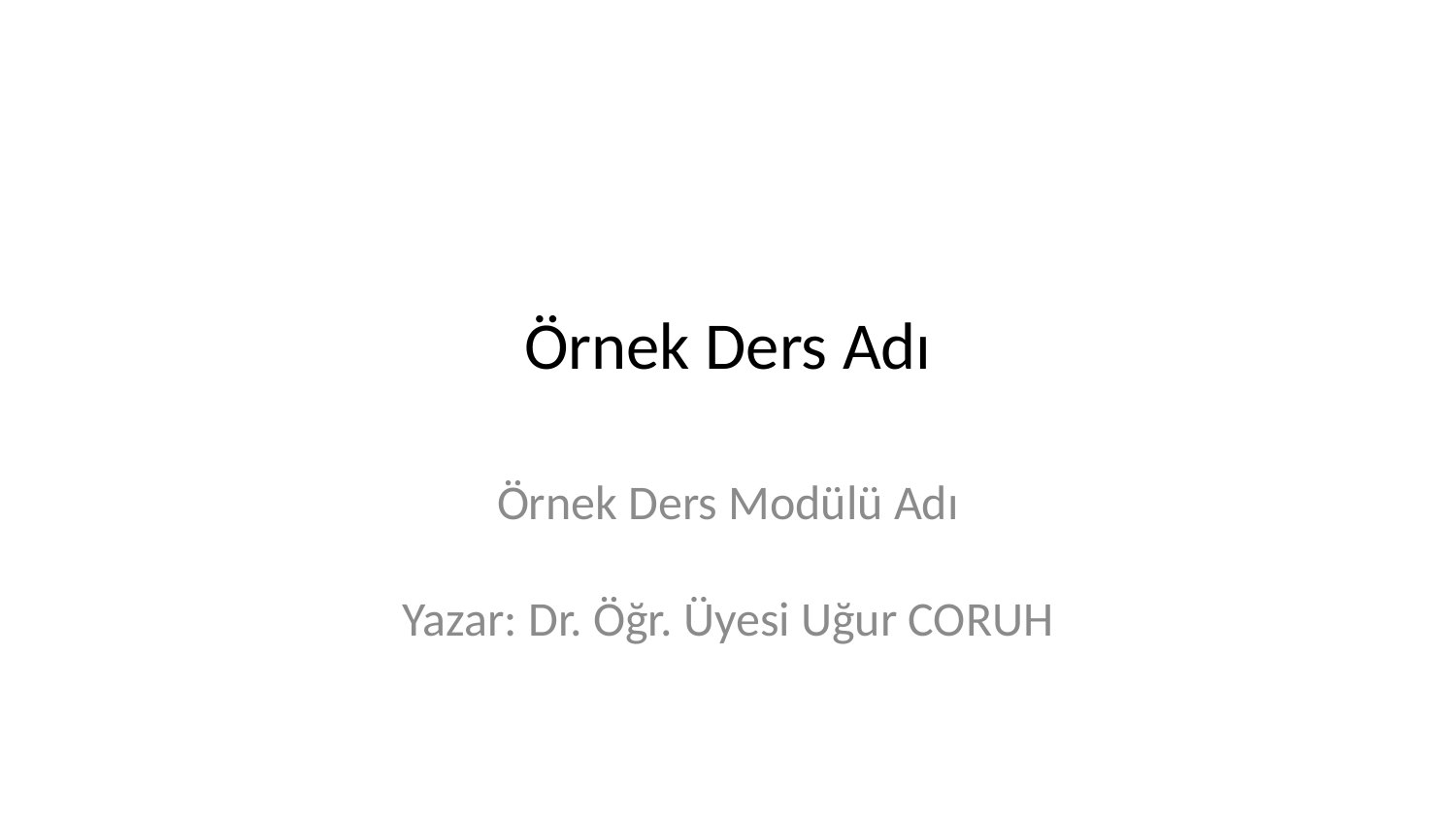

# Örnek Ders Adı
Örnek Ders Modülü Adı
Yazar: Dr. Öğr. Üyesi Uğur CORUH